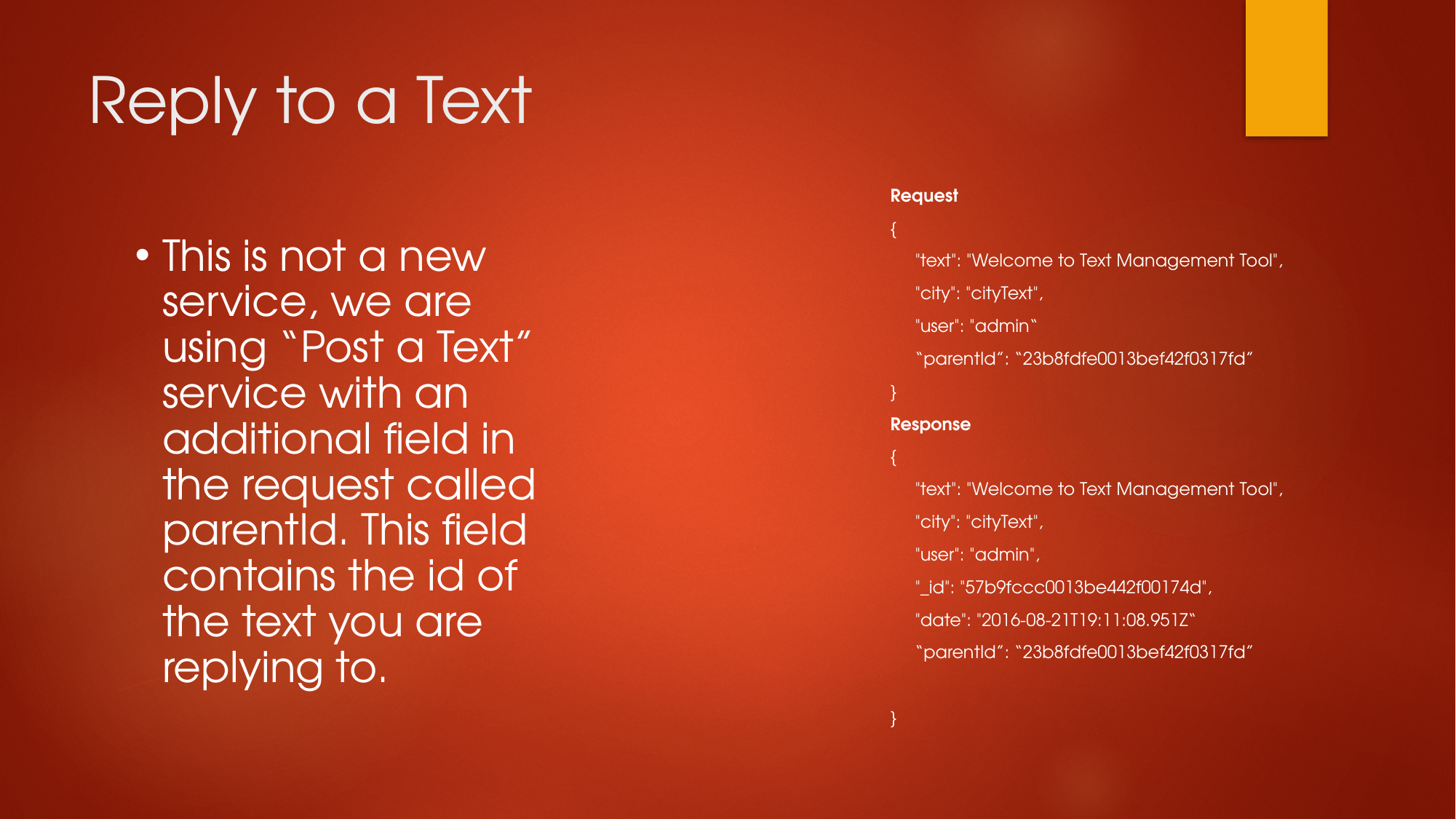

# Reply to a Text
Request
{
     "text": "Welcome to Text Management Tool",
     "city": "cityText",
     "user": "admin“
     “parentId”: “23b8fdfe0013bef42f0317fd”
}
Response
{
     "text": "Welcome to Text Management Tool",
     "city": "cityText",
     "user": "admin",
     "_id": "57b9fccc0013be442f00174d",
     "date": "2016-08-21T19:11:08.951Z“
     “parentId”: “23b8fdfe0013bef42f0317fd”

}

This is not a new service, we are using “Post a Text” service with an additional field in the request called parentId. This field contains the id of the text you are replying to.